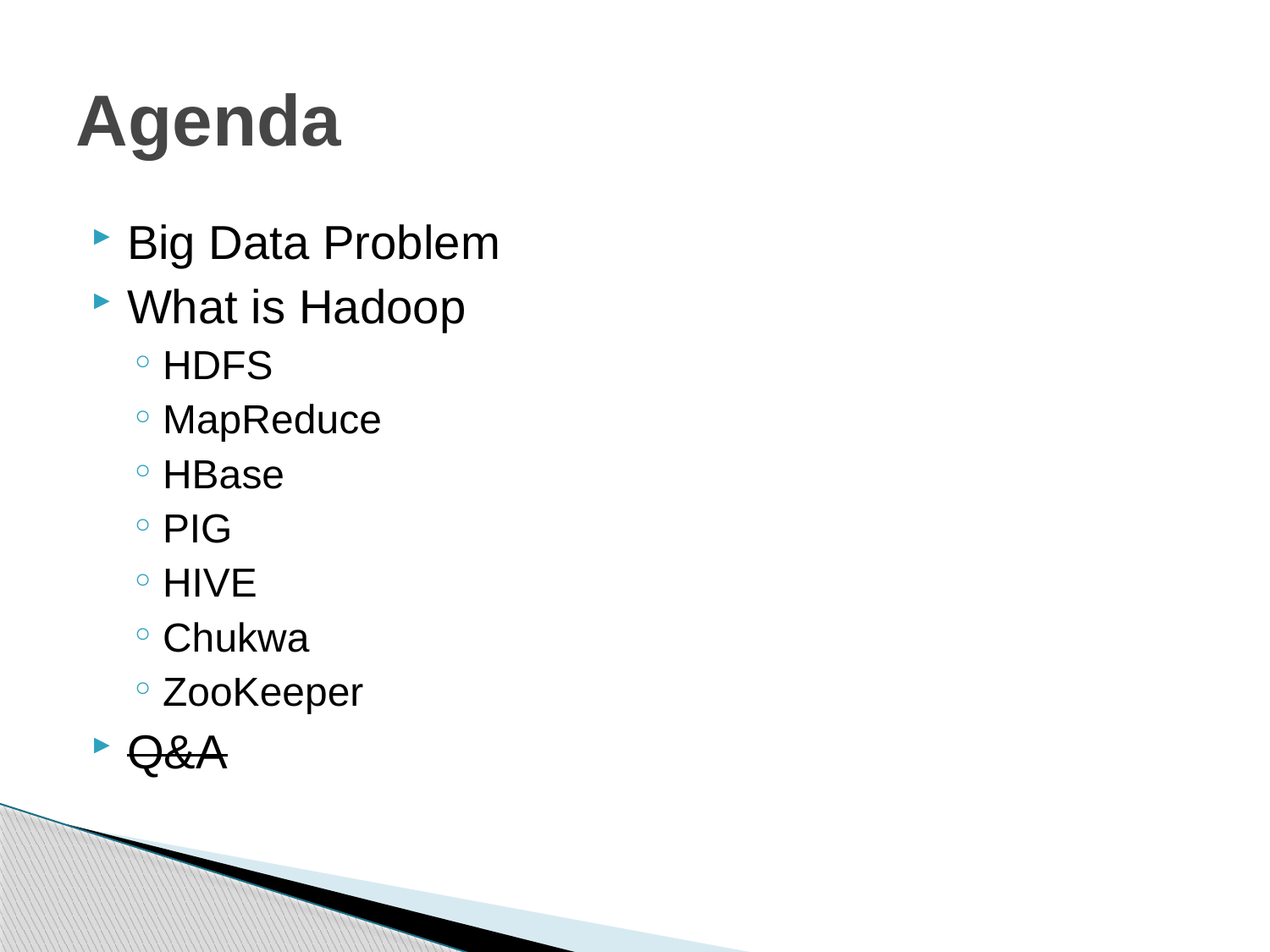

# Agenda
Big Data Problem
What is Hadoop
HDFS
MapReduce
HBase
PIG
HIVE
Chukwa
ZooKeeper
Q&A